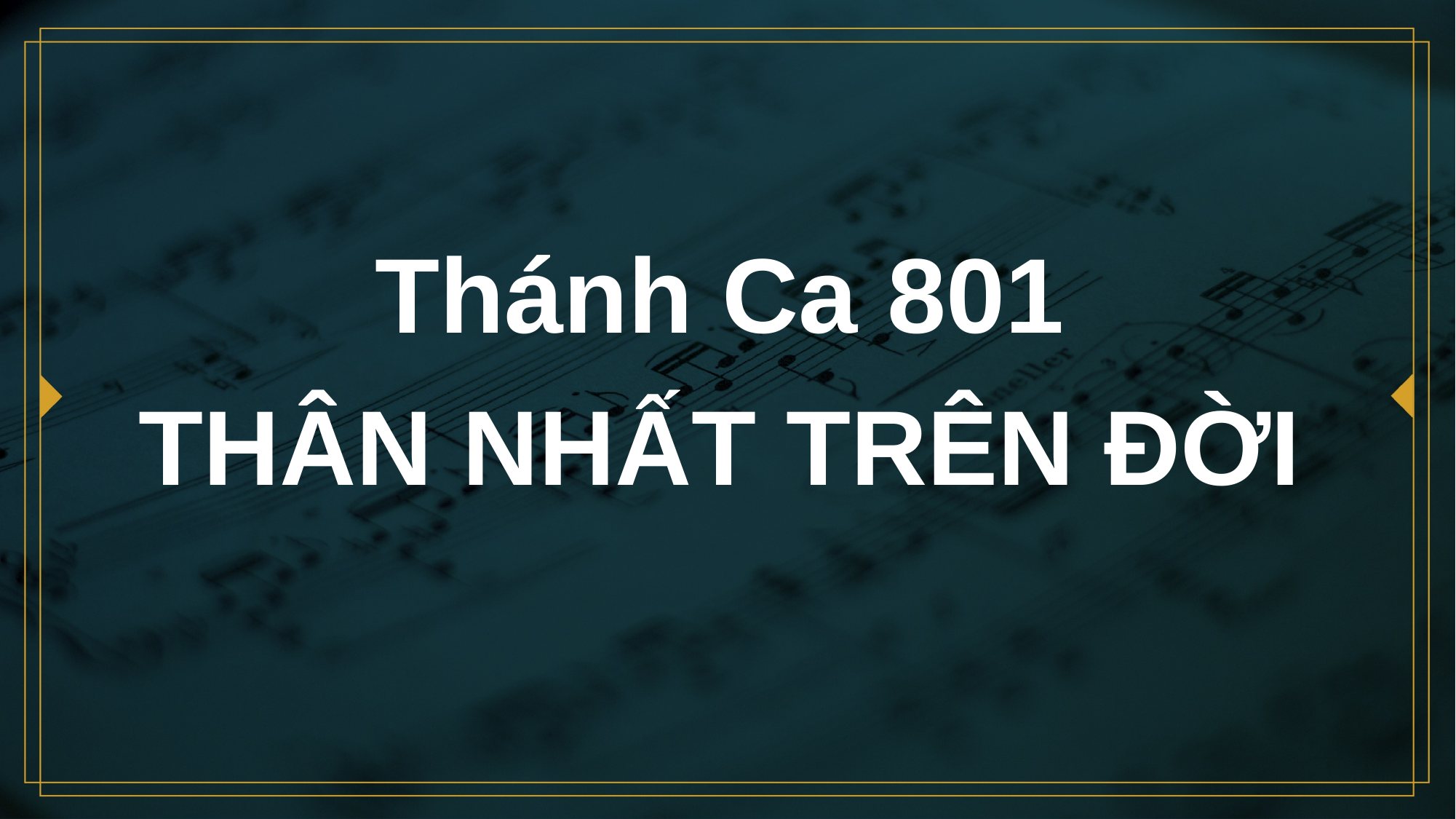

# Thánh Ca 801 THÂN NHẤT TRÊN ĐỜI